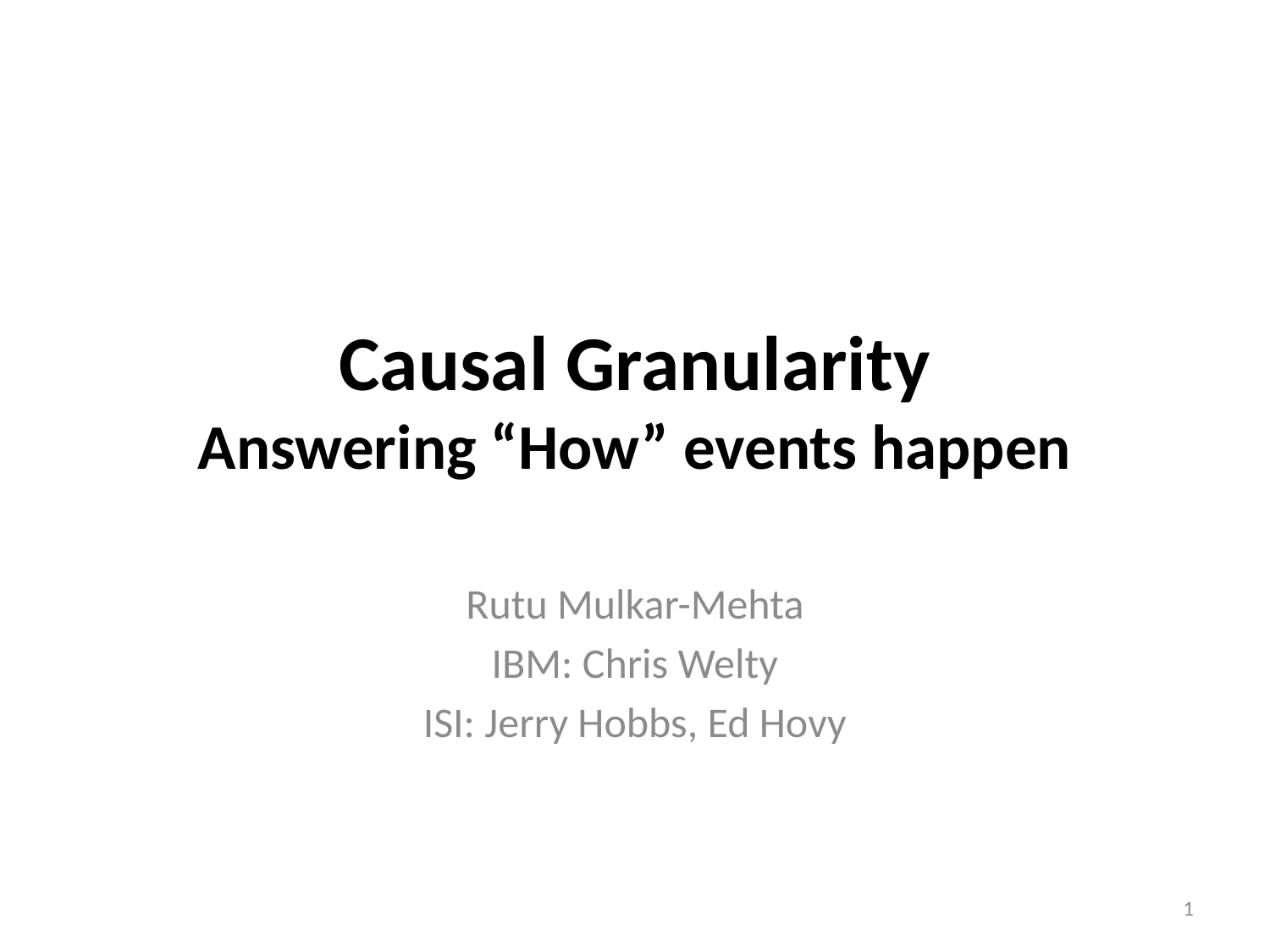

# Causal Granularity Answering “How” events happen
Rutu Mulkar-Mehta
IBM: Chris Welty
ISI: Jerry Hobbs, Ed Hovy
1